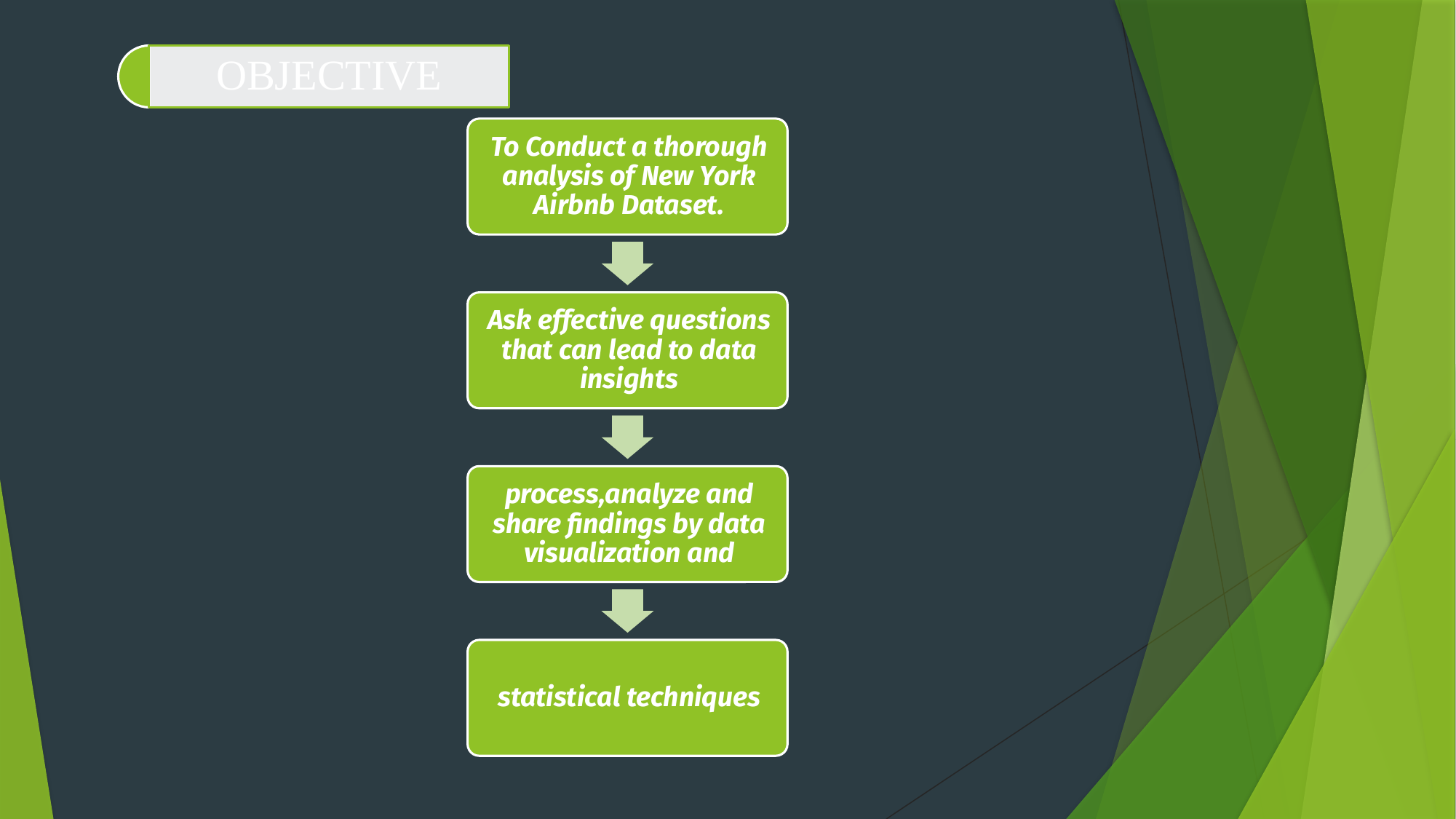

OBJECTIVE
To Conduct a thorough analysis of New York Airbnb Dataset.

Ask effective questions that can lead to data insights

process,analyze and share findings by data visualization and

statistical techniques